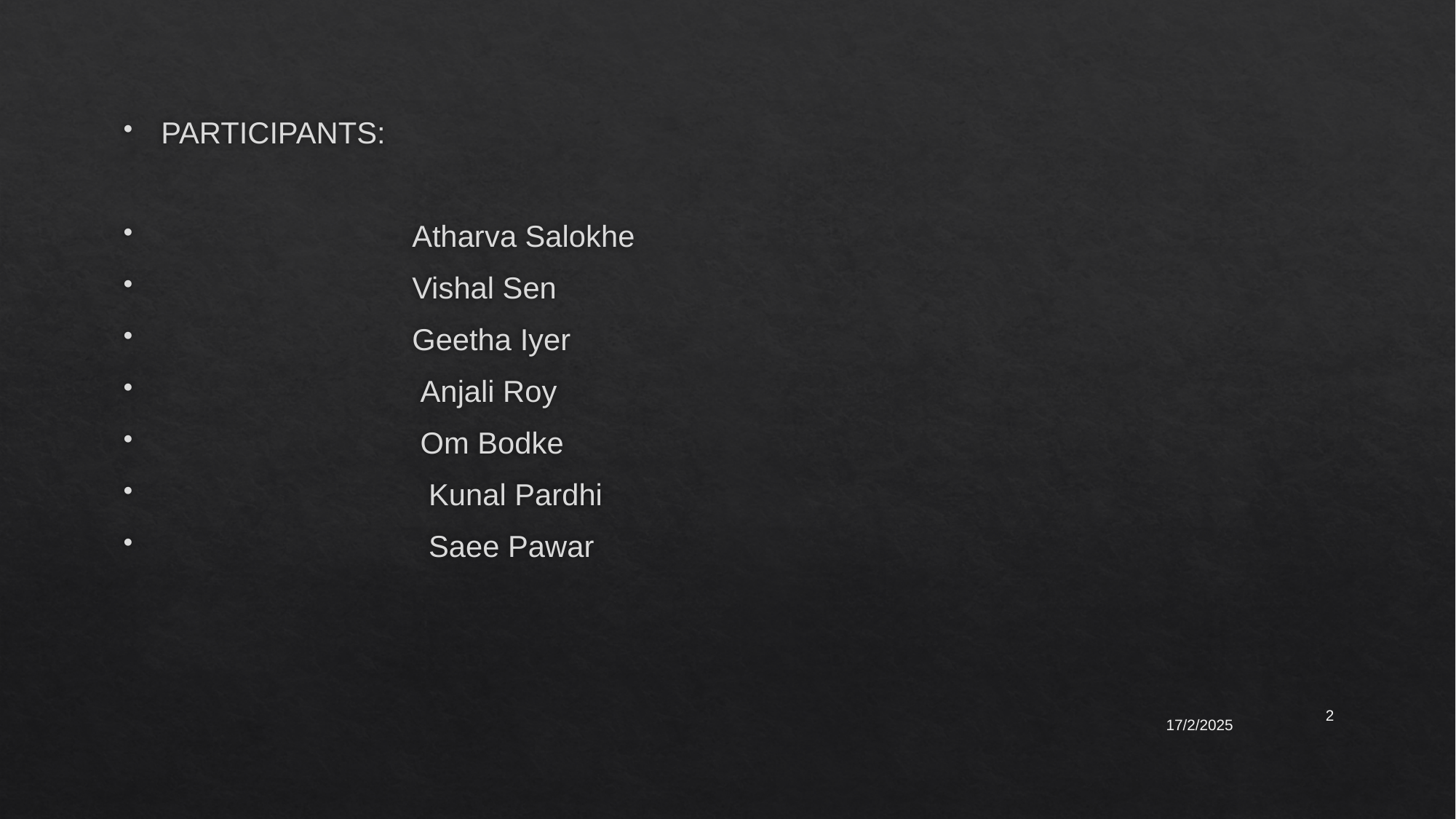

#
PARTICIPANTS:

                              Atharva Salokhe
                              Vishal Sen
                              Geetha Iyer
                               Anjali Roy
                               Om Bodke
                                Kunal Pardhi
                                Saee Pawar

17/2/2025
2